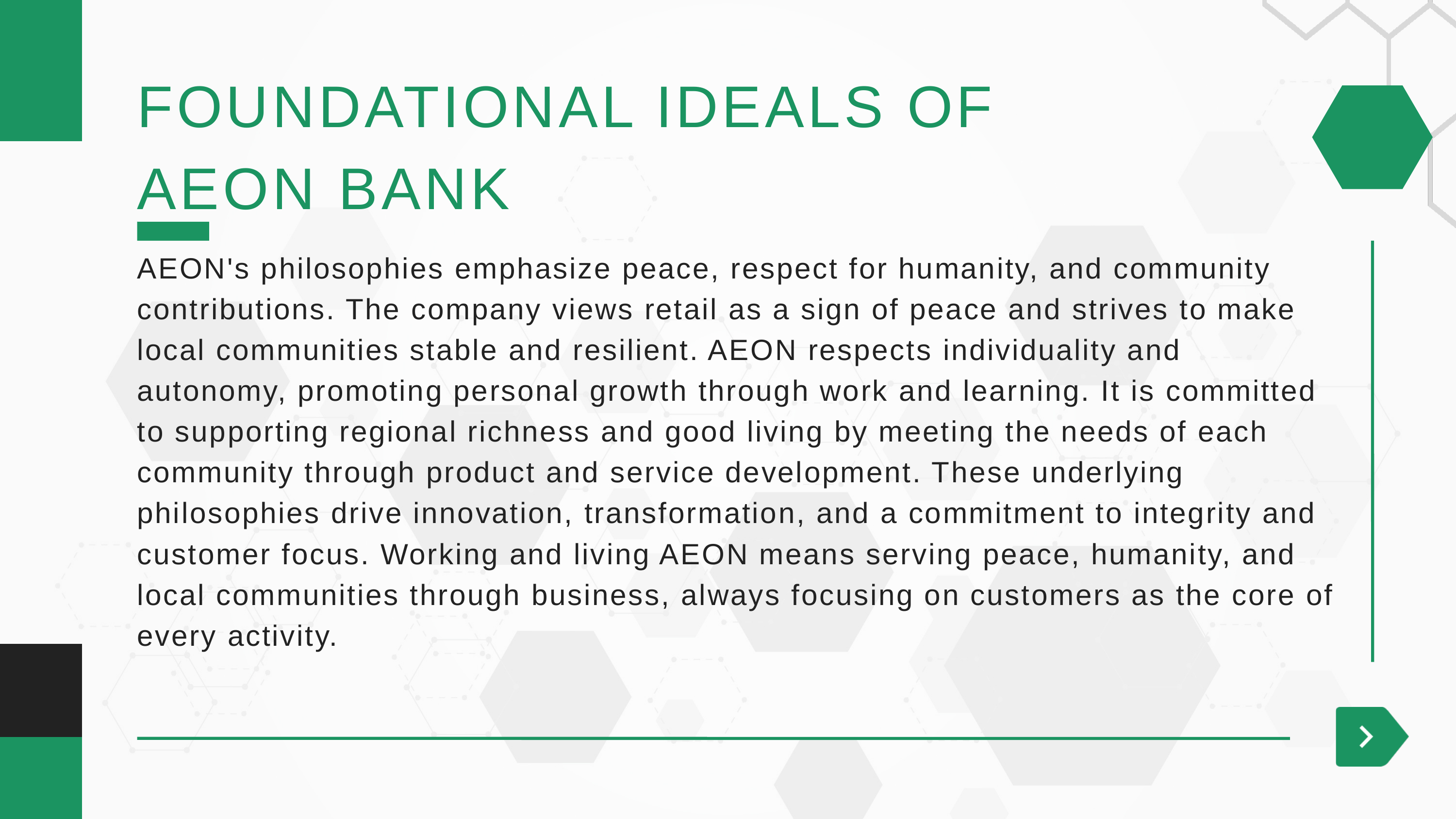

FOUNDATIONAL IDEALS OF AEON BANK

AEON's philosophies emphasize peace, respect for humanity, and community contributions. The company views retail as a sign of peace and strives to make local communities stable and resilient. AEON respects individuality and autonomy, promoting personal growth through work and learning. It is committed to supporting regional richness and good living by meeting the needs of each community through product and service development. These underlying philosophies drive innovation, transformation, and a commitment to integrity and customer focus. Working and living AEON means serving peace, humanity, and local communities through business, always focusing on customers as the core of every activity.